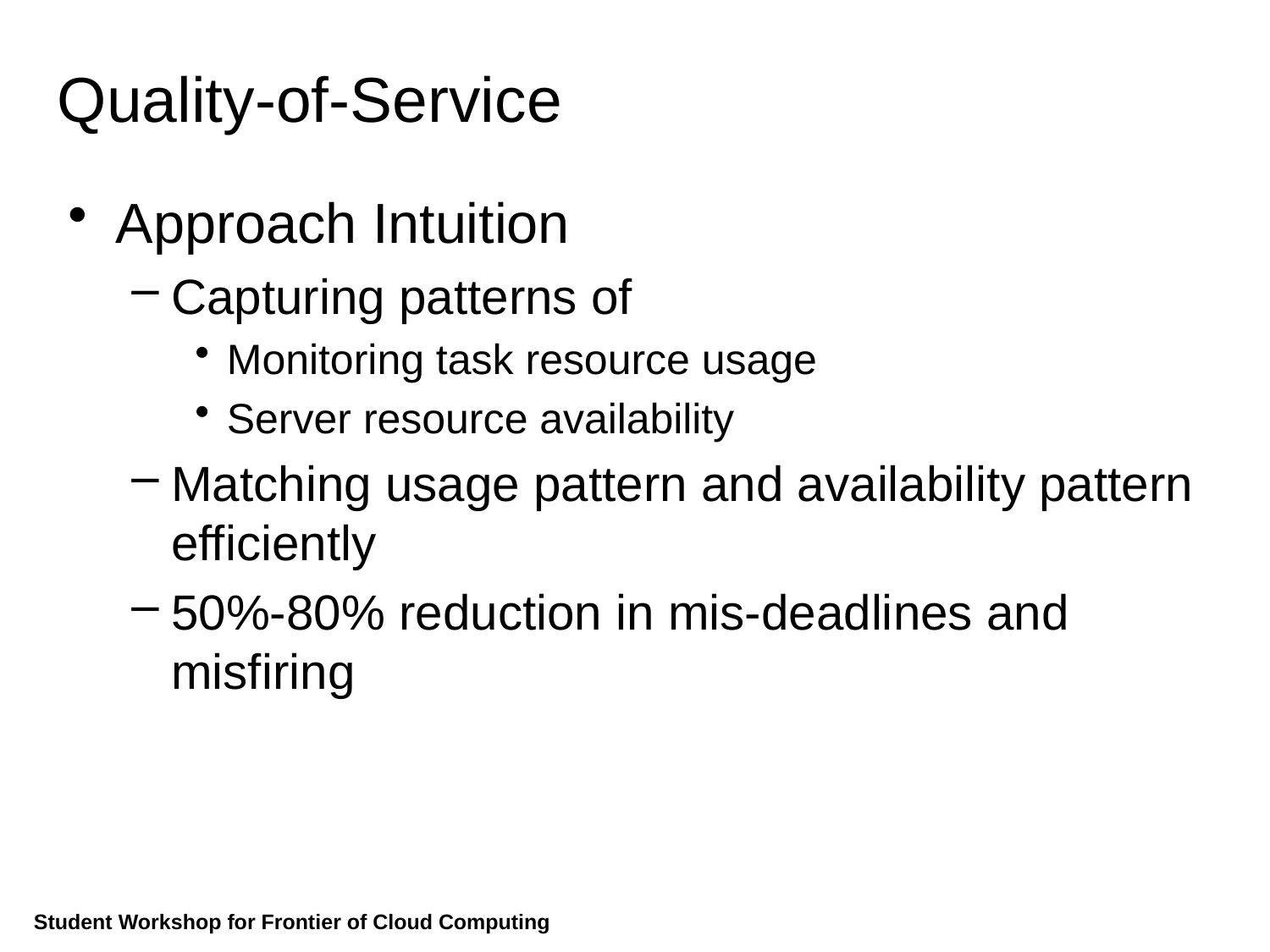

# Quality-of-Service
Approach Intuition
Capturing patterns of
Monitoring task resource usage
Server resource availability
Matching usage pattern and availability pattern efficiently
50%-80% reduction in mis-deadlines and misfiring

Student Workshop for Frontier of Cloud Computing